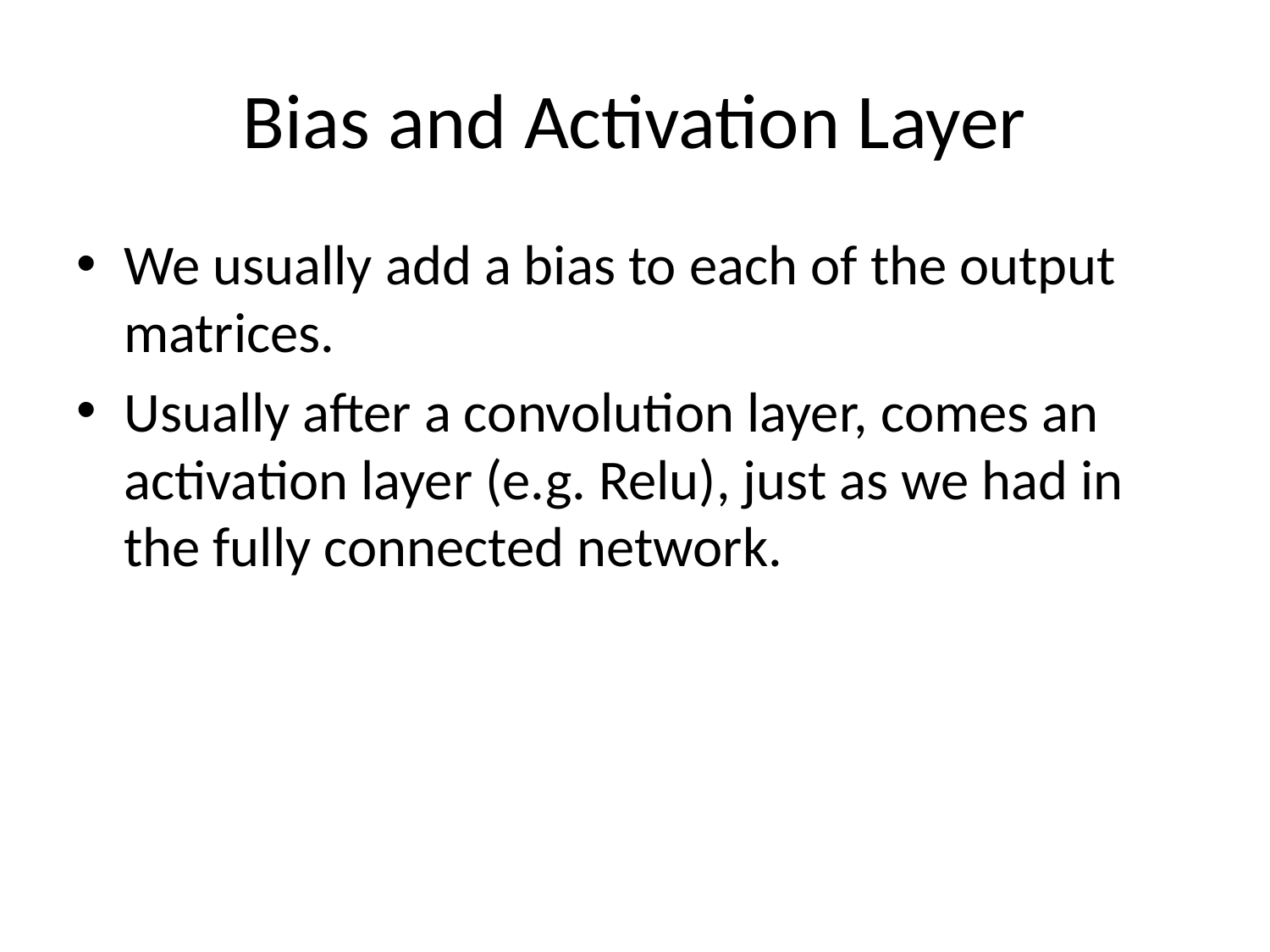

# Bias and Activation Layer
We usually add a bias to each of the output matrices.
Usually after a convolution layer, comes an activation layer (e.g. Relu), just as we had in the fully connected network.